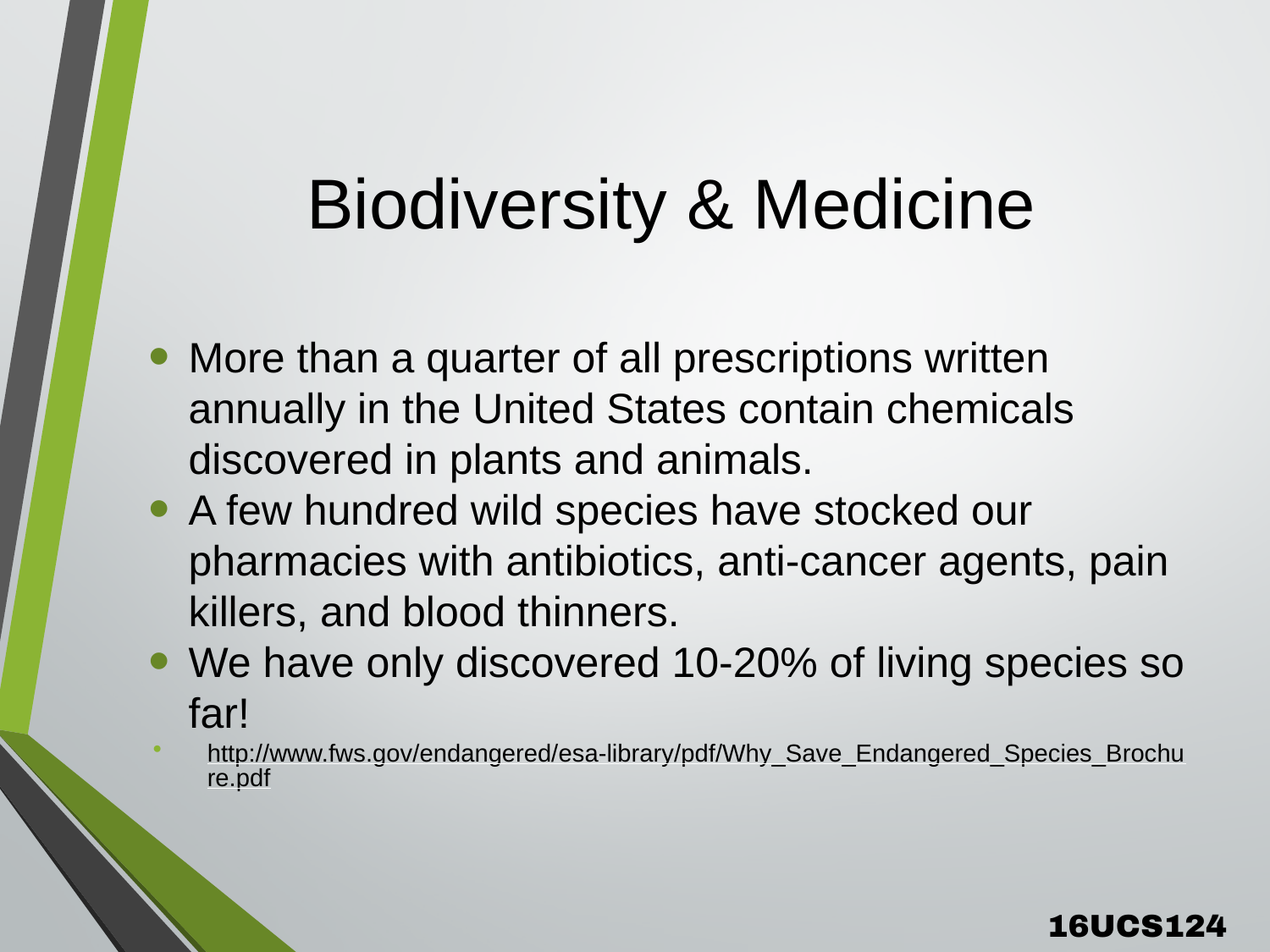

Biodiversity & Medicine
More than a quarter of all prescriptions written annually in the United States contain chemicals discovered in plants and animals.
A few hundred wild species have stocked our pharmacies with antibiotics, anti-cancer agents, pain killers, and blood thinners.
We have only discovered 10-20% of living species so far!
http://www.fws.gov/endangered/esa-library/pdf/Why_Save_Endangered_Species_Brochure.pdf

16UCS124